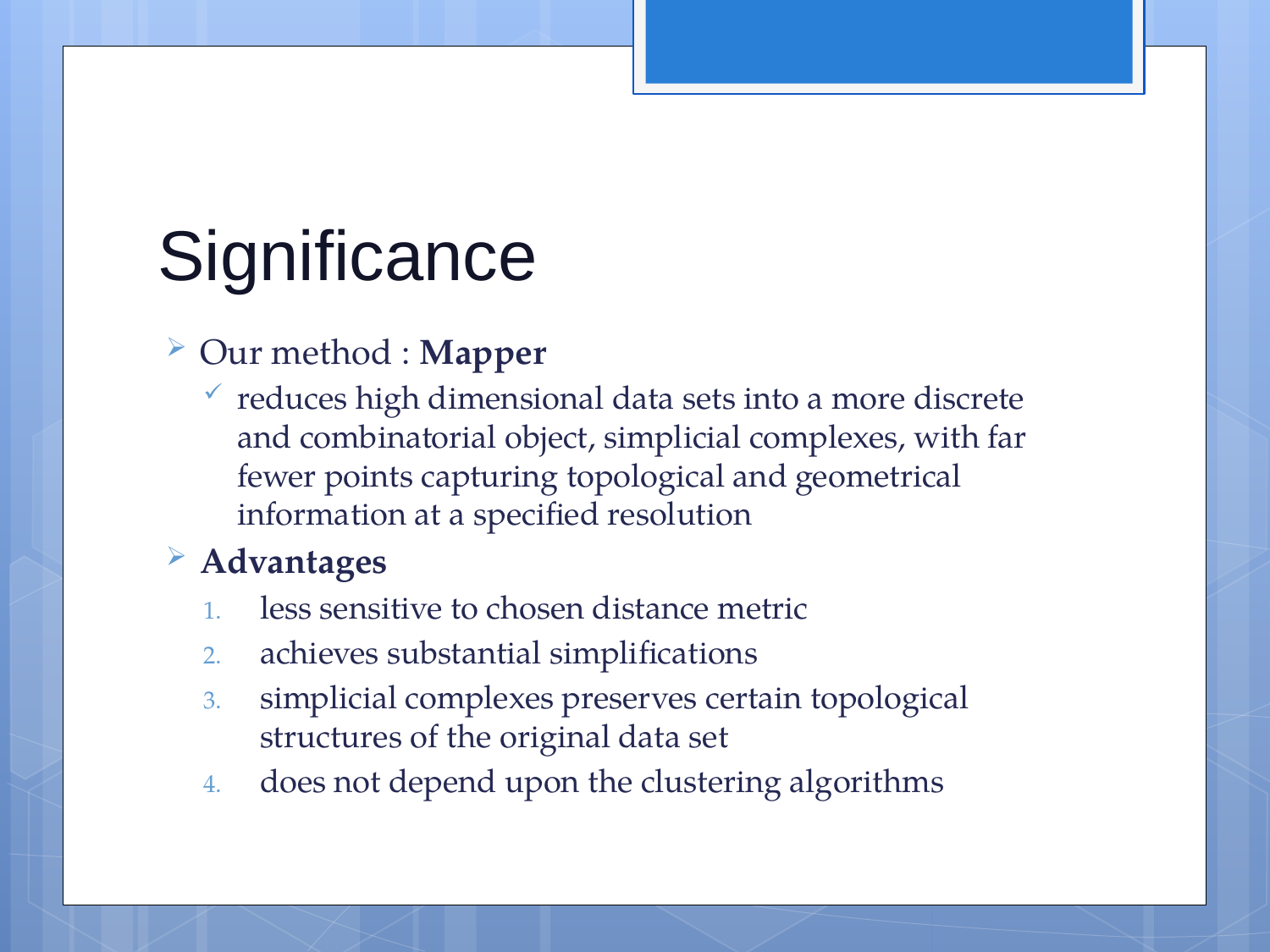

# Significance
Our method : Mapper
reduces high dimensional data sets into a more discrete and combinatorial object, simplicial complexes, with far fewer points capturing topological and geometrical information at a specified resolution
Advantages
less sensitive to chosen distance metric
achieves substantial simplifications
simplicial complexes preserves certain topological structures of the original data set
does not depend upon the clustering algorithms